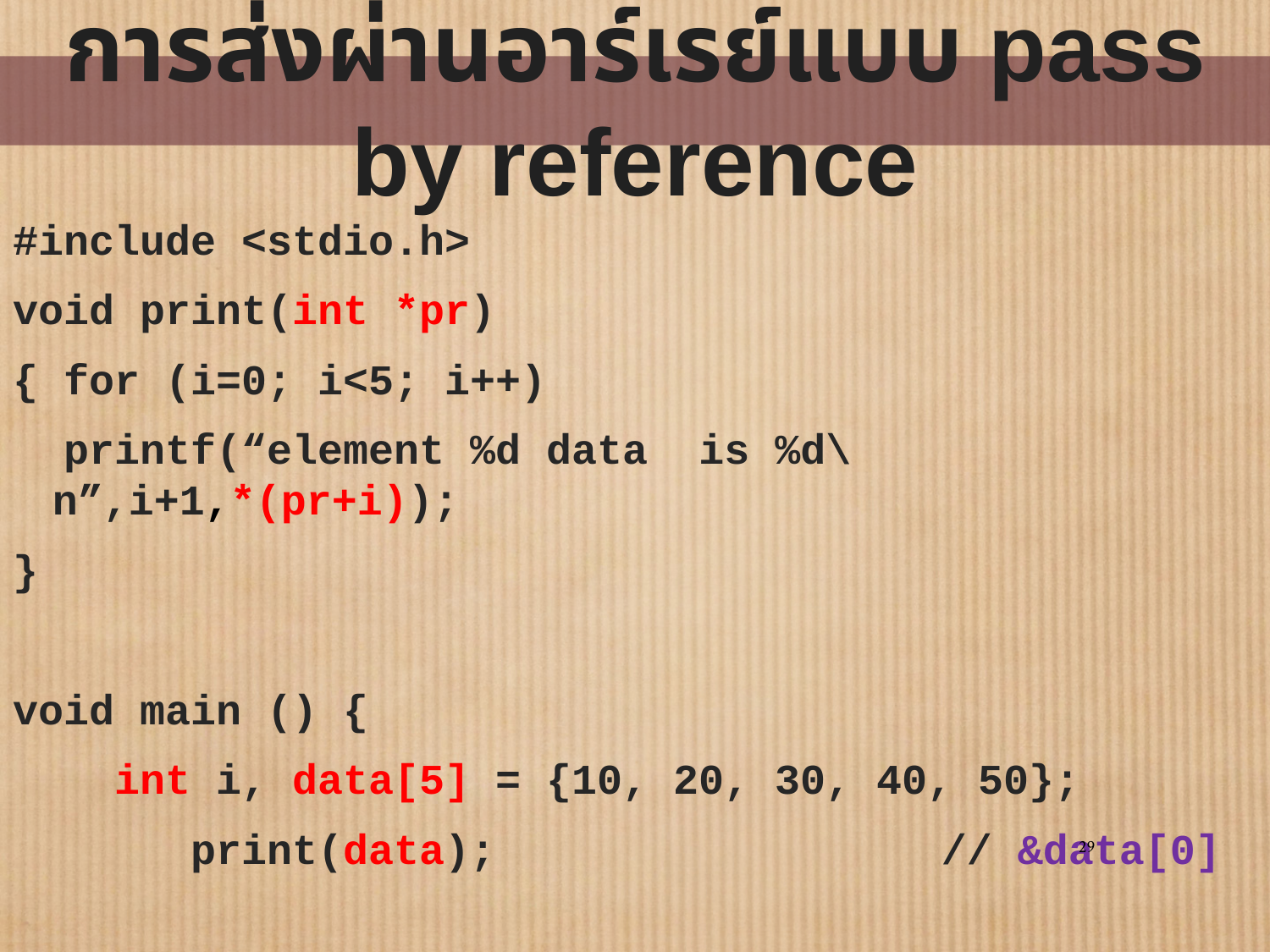

# การส่งผ่านอาร์เรย์แบบ pass by reference
#include <stdio.h>
void print(int *pr)
{ for (i=0; i<5; i++)
  printf(“element %d data  is %d\n”,i+1,*(pr+i));
}

void main () {
    int i, data[5] = {10, 20, 30, 40, 50};
       print(data);        		// &data[0]
}

29